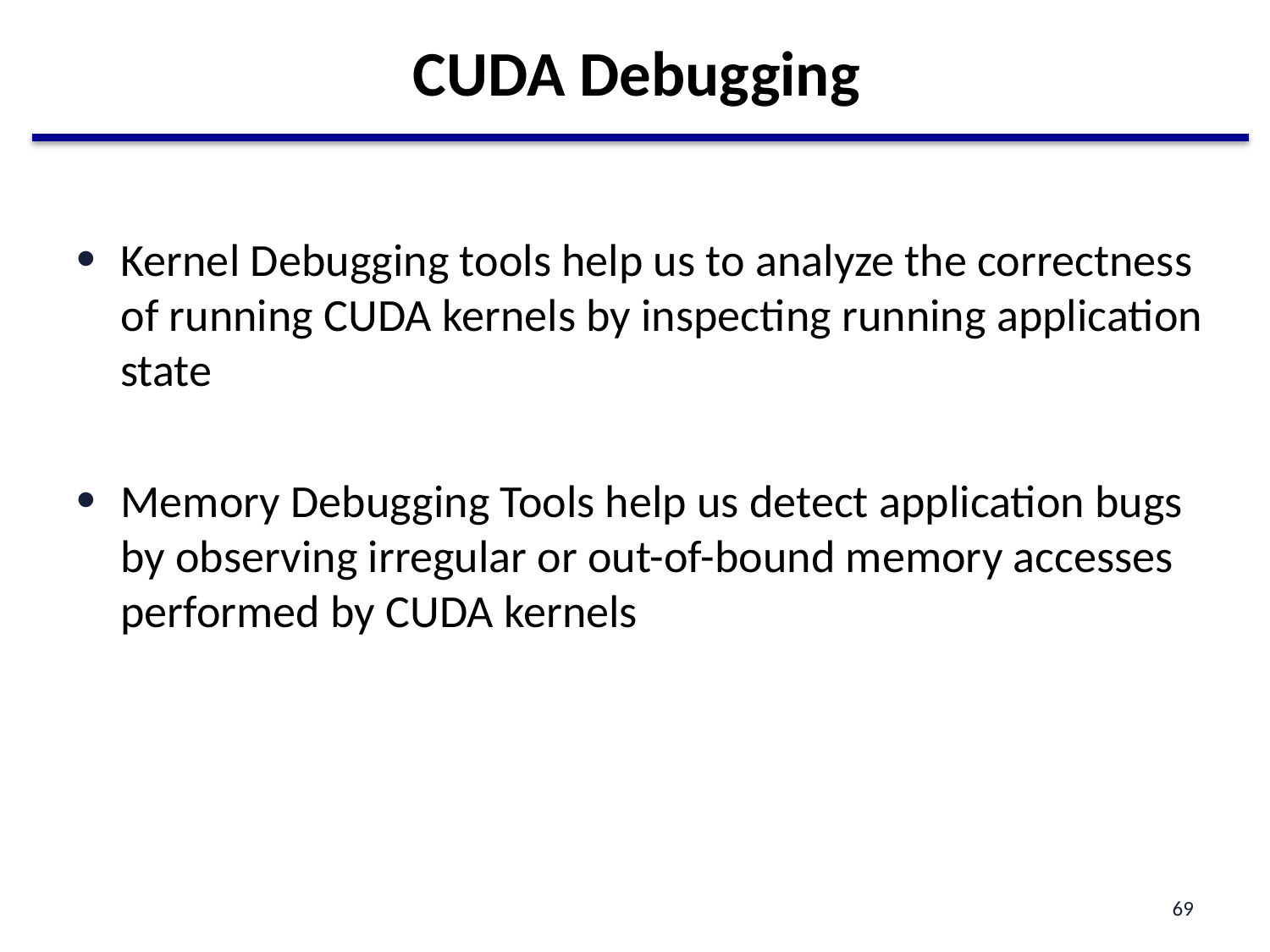

# CUDA Debugging

Kernel Debugging tools help us to analyze the correctness of running CUDA kernels by inspecting running application state

Memory Debugging Tools help us detect application bugs by observing irregular or out-of-bound memory accesses performed by CUDA kernels
69